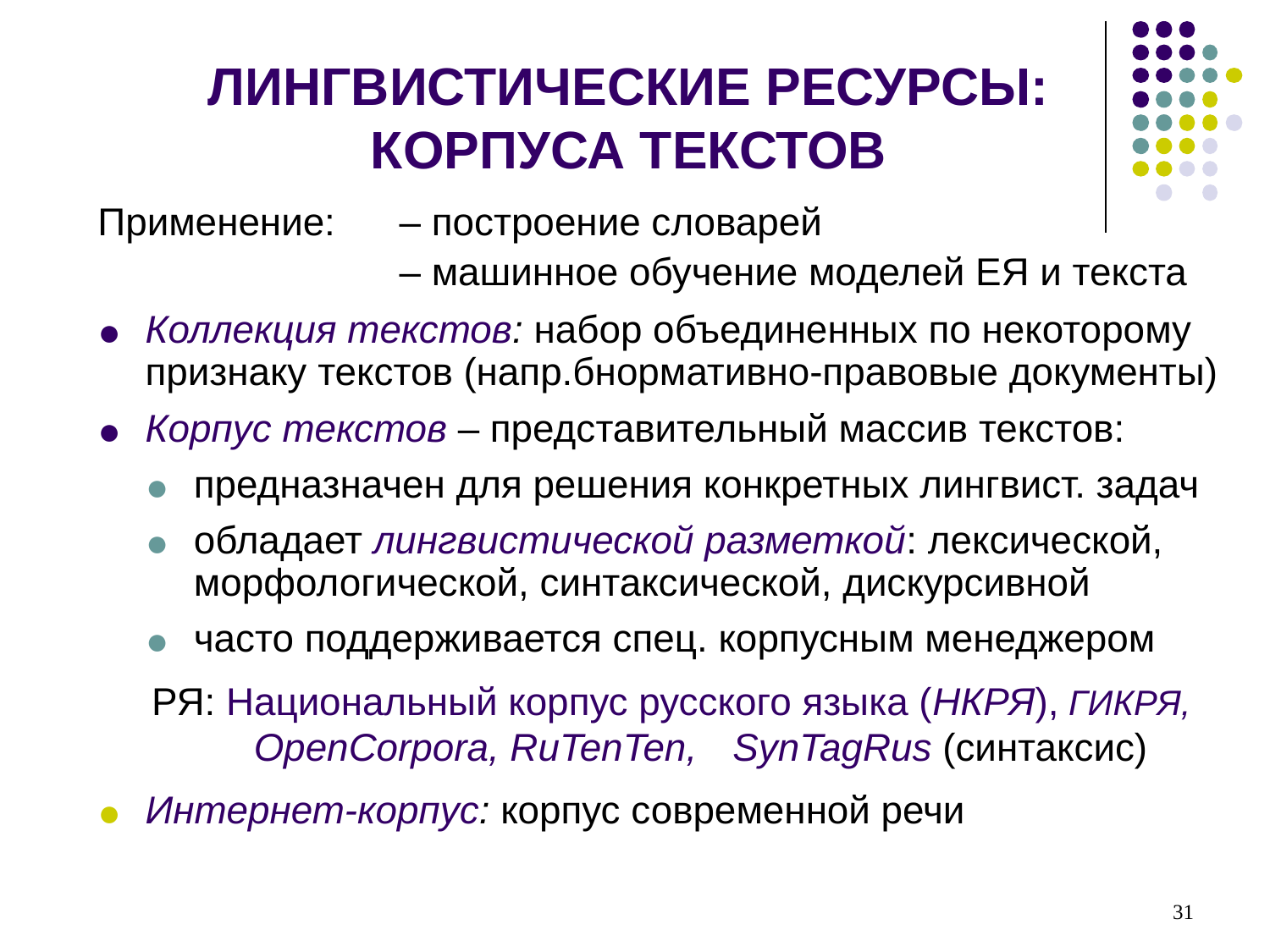

ЛИНГВИСТИЧЕСКИЕ РЕСУРСЫ:
КОРПУСА ТЕКСТОВ
Применение: 	– построение словарей
	 		– машинное обучение моделей ЕЯ и текста
Коллекция текстов: набор объединенных по некоторому признаку текстов (напр.бнормативно-правовые документы)
Корпус текстов – представительный массив текстов:
предназначен для решения конкретных лингвист. задач
обладает лингвистической разметкой: лексической,  морфологической, синтаксической, дискурсивной
часто поддерживается спец. корпусным менеджером
     РЯ: Национальный корпус русского языка (НКРЯ), ГИКРЯ,
         	   OpenCorpora, RuTenTen, 	SynTagRus (синтаксис)
Интернет-корпус: корпус современной речи
31